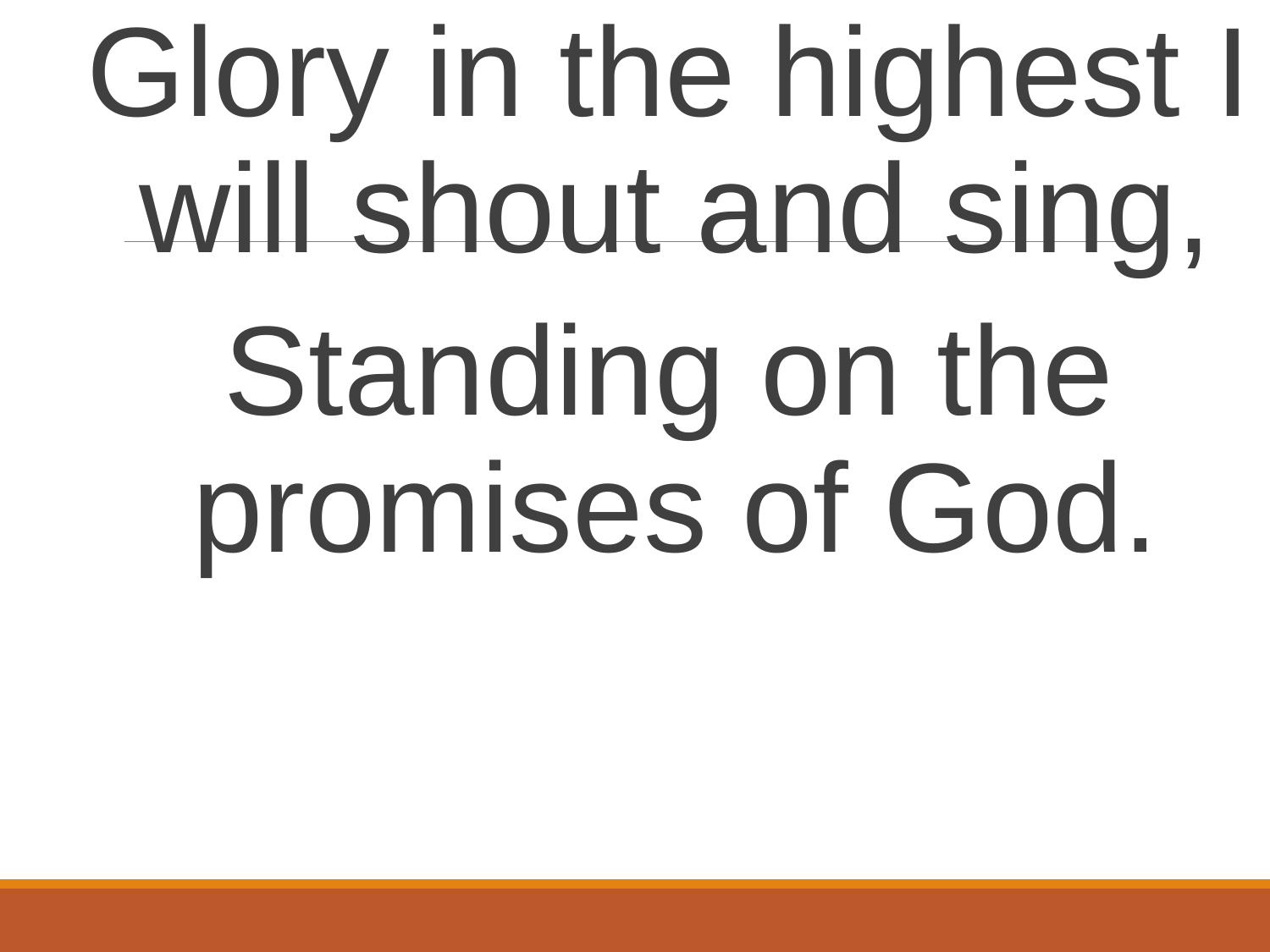

Glory in the highest I will shout and sing,
Standing on the promises of God.